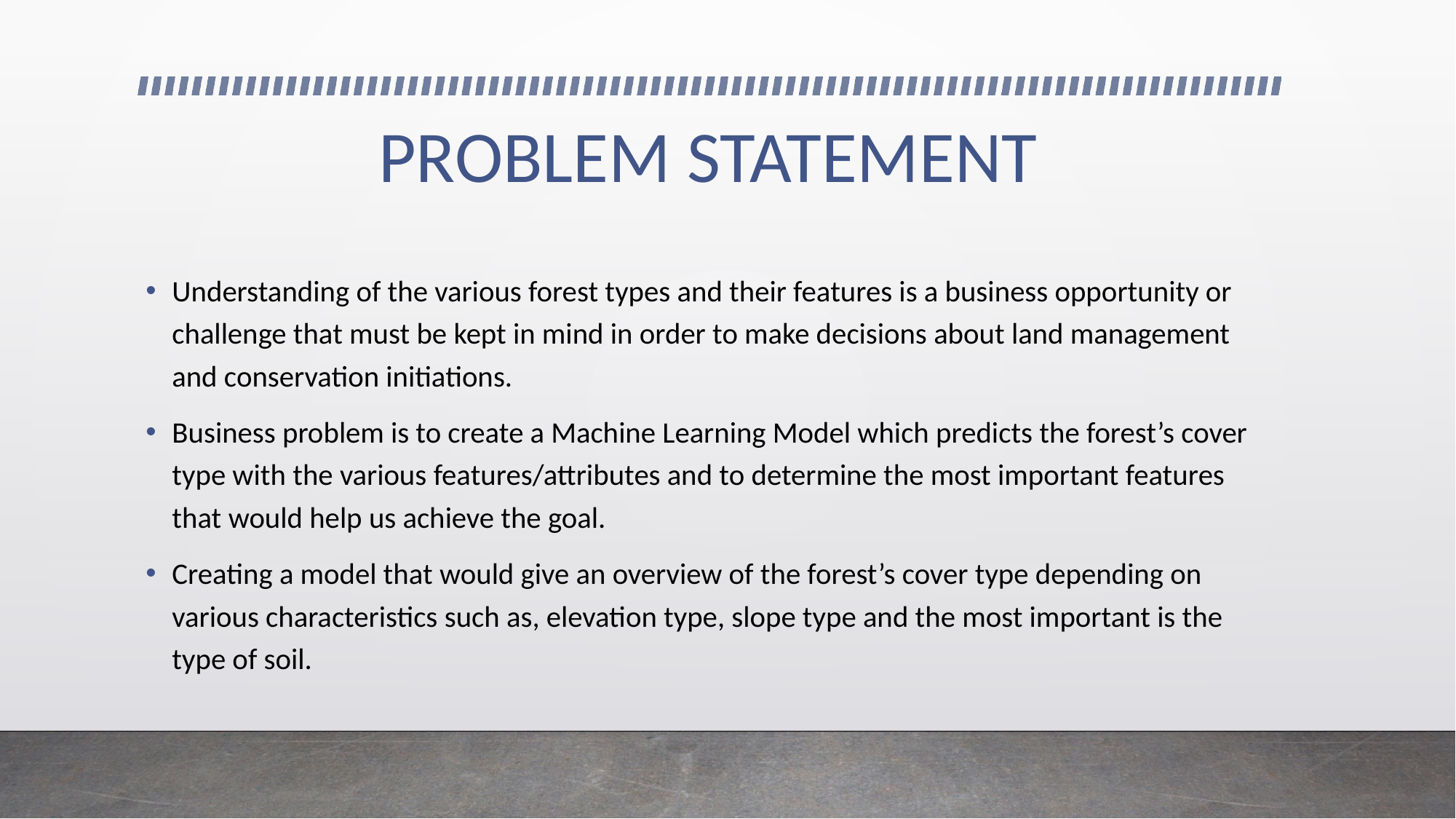

# PROBLEM STATEMENT
Understanding of the various forest types and their features is a business opportunity or challenge that must be kept in mind in order to make decisions about land management and conservation initiations.
Business problem is to create a Machine Learning Model which predicts the forest’s cover type with the various features/attributes and to determine the most important features that would help us achieve the goal.
Creating a model that would give an overview of the forest’s cover type depending on various characteristics such as, elevation type, slope type and the most important is the type of soil.